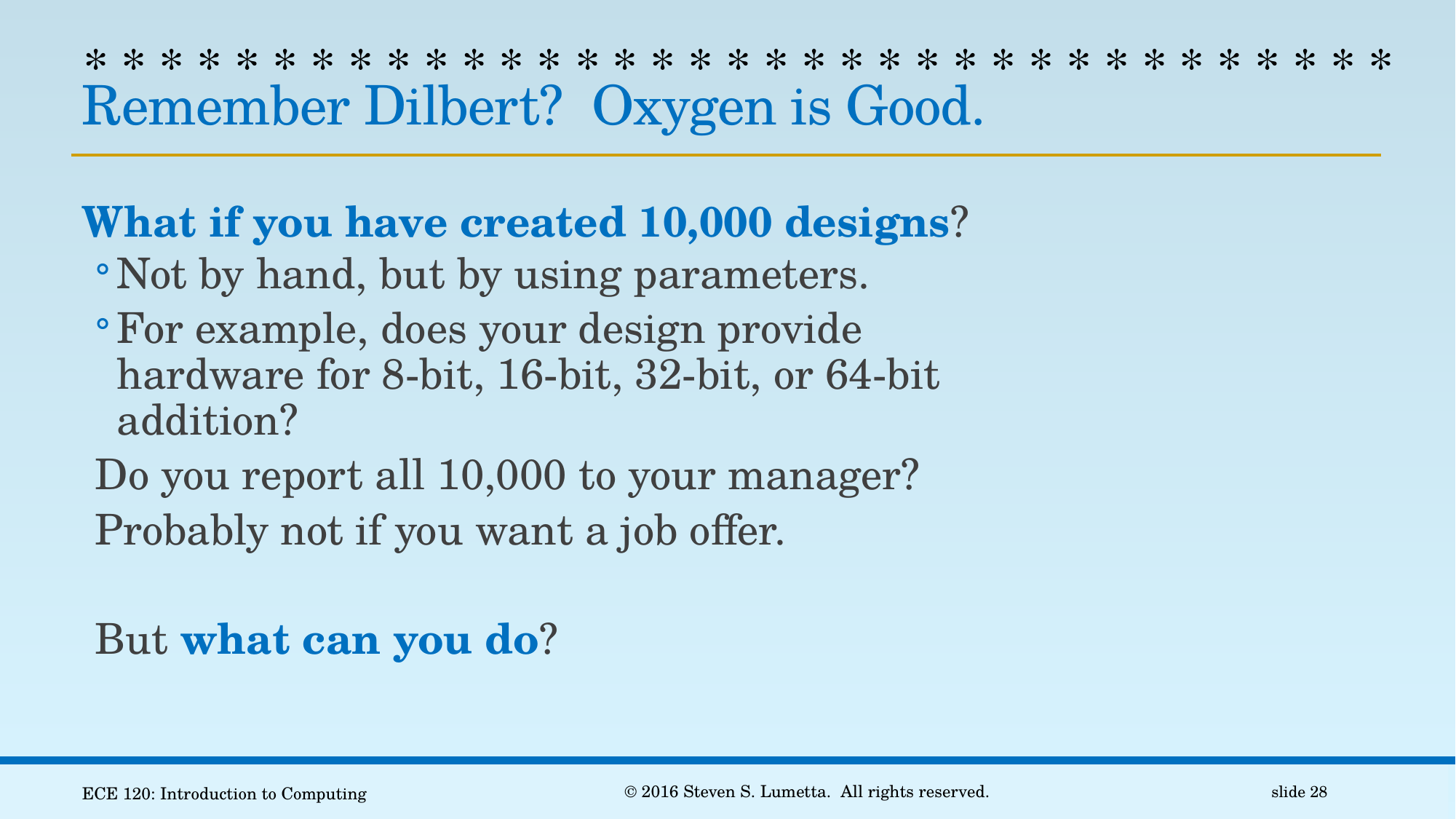

* * * * * * * * * * * * * * * * * * * * * * * * * * * * * * * * * * *
# Remember Dilbert?  Oxygen is Good.
What if you have created 10,000 designs?
Not by hand, but by using parameters.
For example, does your design provide
hardware for 8-bit, 16-bit, 32-bit, or 64-bit addition?
Do you report all 10,000 to your manager?
Probably not if you want a job offer.

But what can you do?

ECE 120: Introduction to Computing
© 2016 Steven S. Lumetta.  All rights reserved.
slide 28